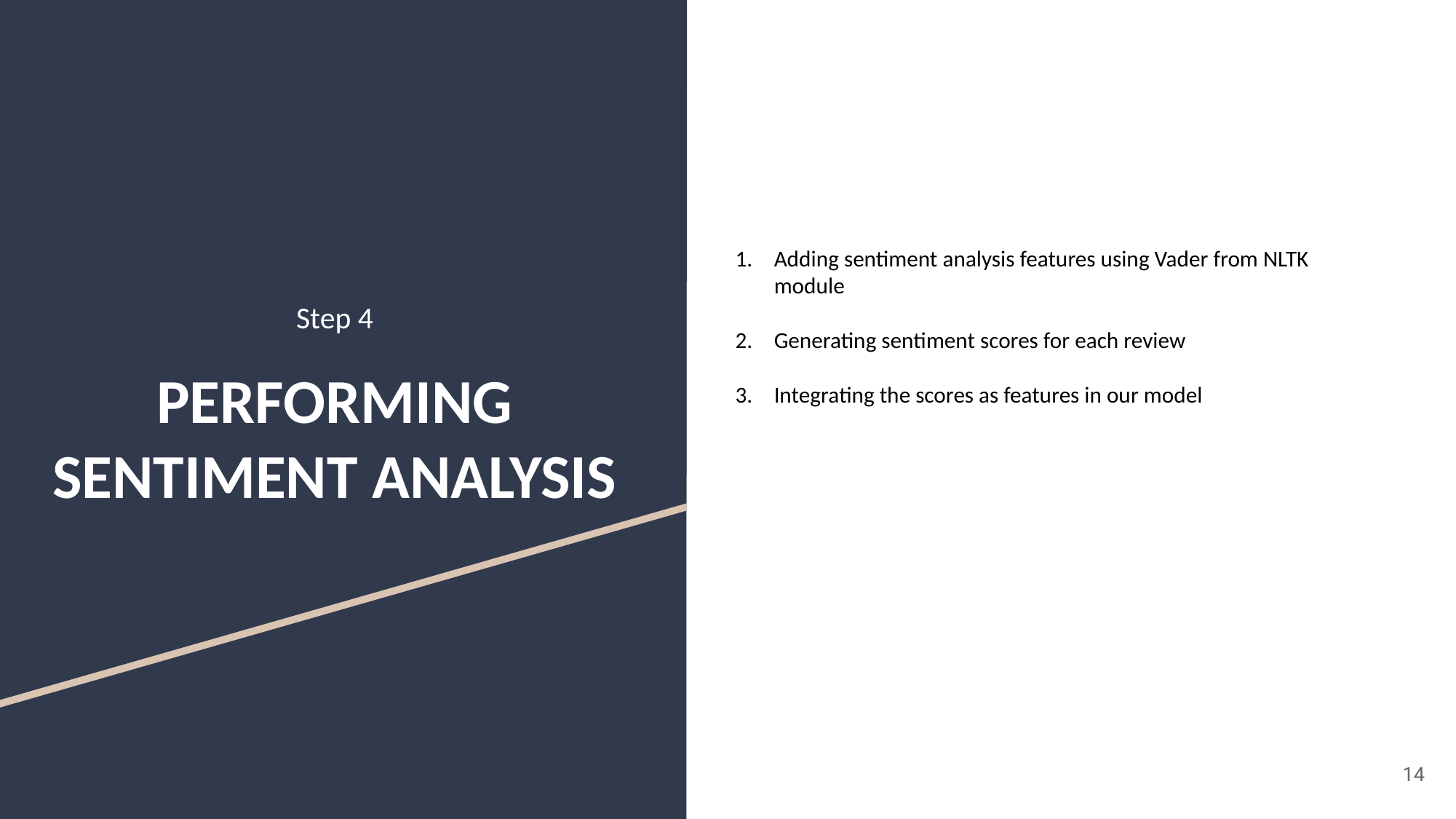

Adding sentiment analysis features using Vader from NLTK module

Generating sentiment scores for each review

Integrating the scores as features in our model

Step 4
# PERFORMING SENTIMENT ANALYSIS

14